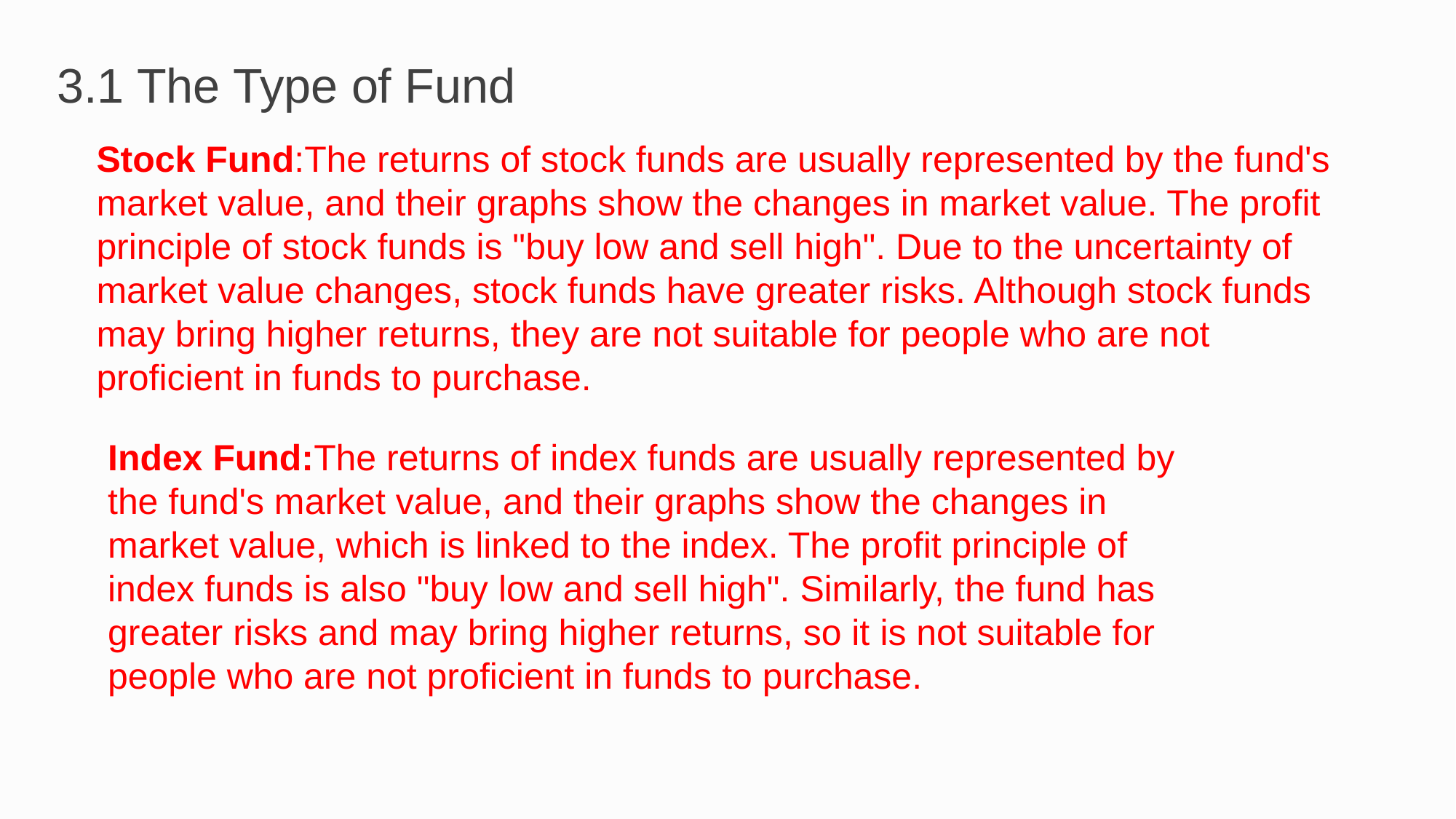

# 3.1 The Type of Fund
Stock Fund:The returns of stock funds are usually represented by the fund's market value, and their graphs show the changes in market value. The profit principle of stock funds is "buy low and sell high". Due to the uncertainty of market value changes, stock funds have greater risks. Although stock funds may bring higher returns, they are not suitable for people who are not proficient in funds to purchase.
Index Fund:The returns of index funds are usually represented by the fund's market value, and their graphs show the changes in market value, which is linked to the index. The profit principle of index funds is also "buy low and sell high". Similarly, the fund has greater risks and may bring higher returns, so it is not suitable for people who are not proficient in funds to purchase.